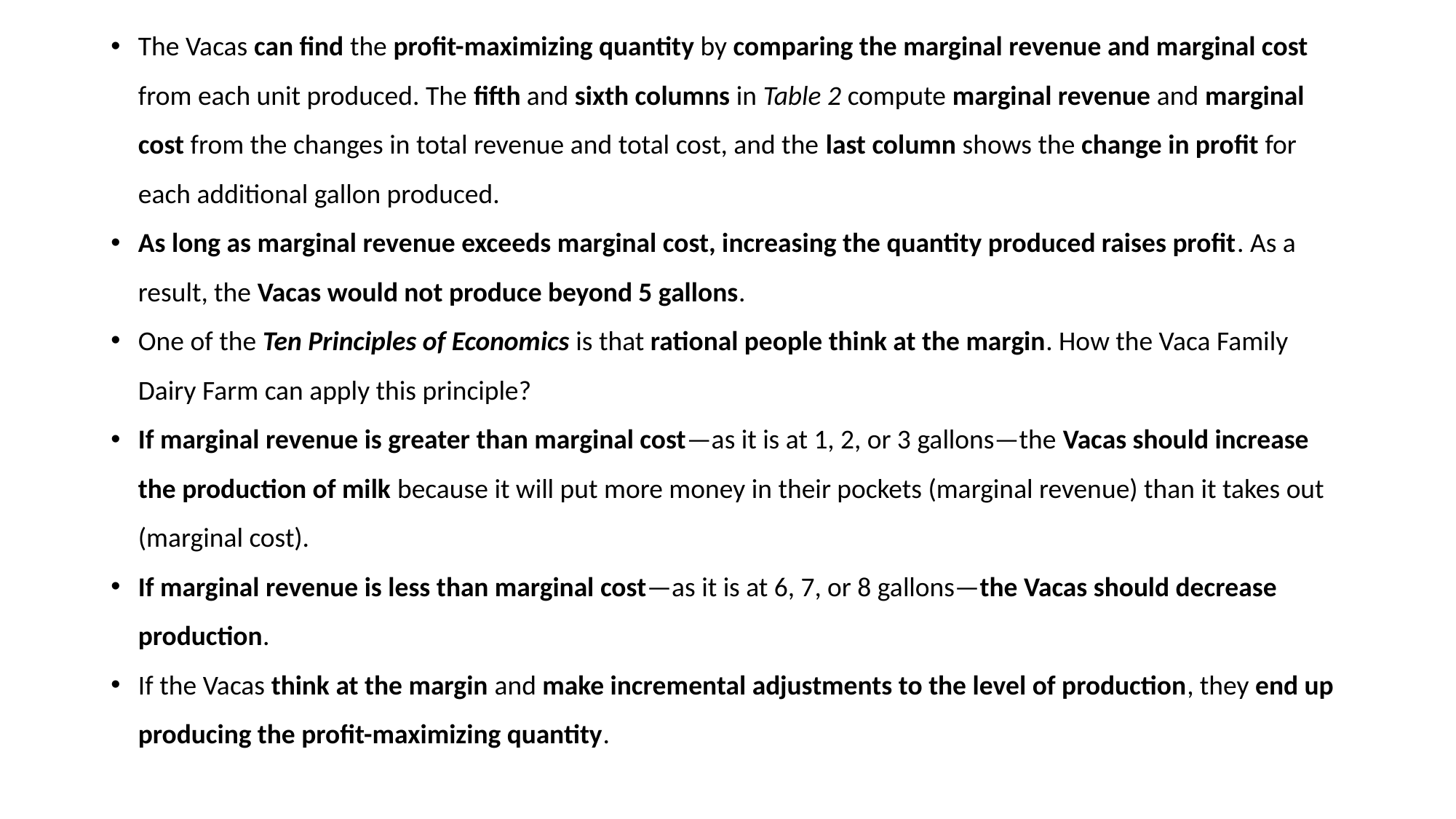

The Vacas can find the profit-maximizing quantity by comparing the marginal revenue and marginal cost from each unit produced. The fifth and sixth columns in Table 2 compute marginal revenue and marginal cost from the changes in total revenue and total cost, and the last column shows the change in profit for each additional gallon produced.
As long as marginal revenue exceeds marginal cost, increasing the quantity produced raises profit. As a result, the Vacas would not produce beyond 5 gallons.
One of the Ten Principles of Economics is that rational people think at the margin. How the Vaca Family Dairy Farm can apply this principle?
If marginal revenue is greater than marginal cost—as it is at 1, 2, or 3 gallons—the Vacas should increase the production of milk because it will put more money in their pockets (marginal revenue) than it takes out (marginal cost).
If marginal revenue is less than marginal cost—as it is at 6, 7, or 8 gallons—the Vacas should decrease production.
If the Vacas think at the margin and make incremental adjustments to the level of production, they end up producing the profit-maximizing quantity.